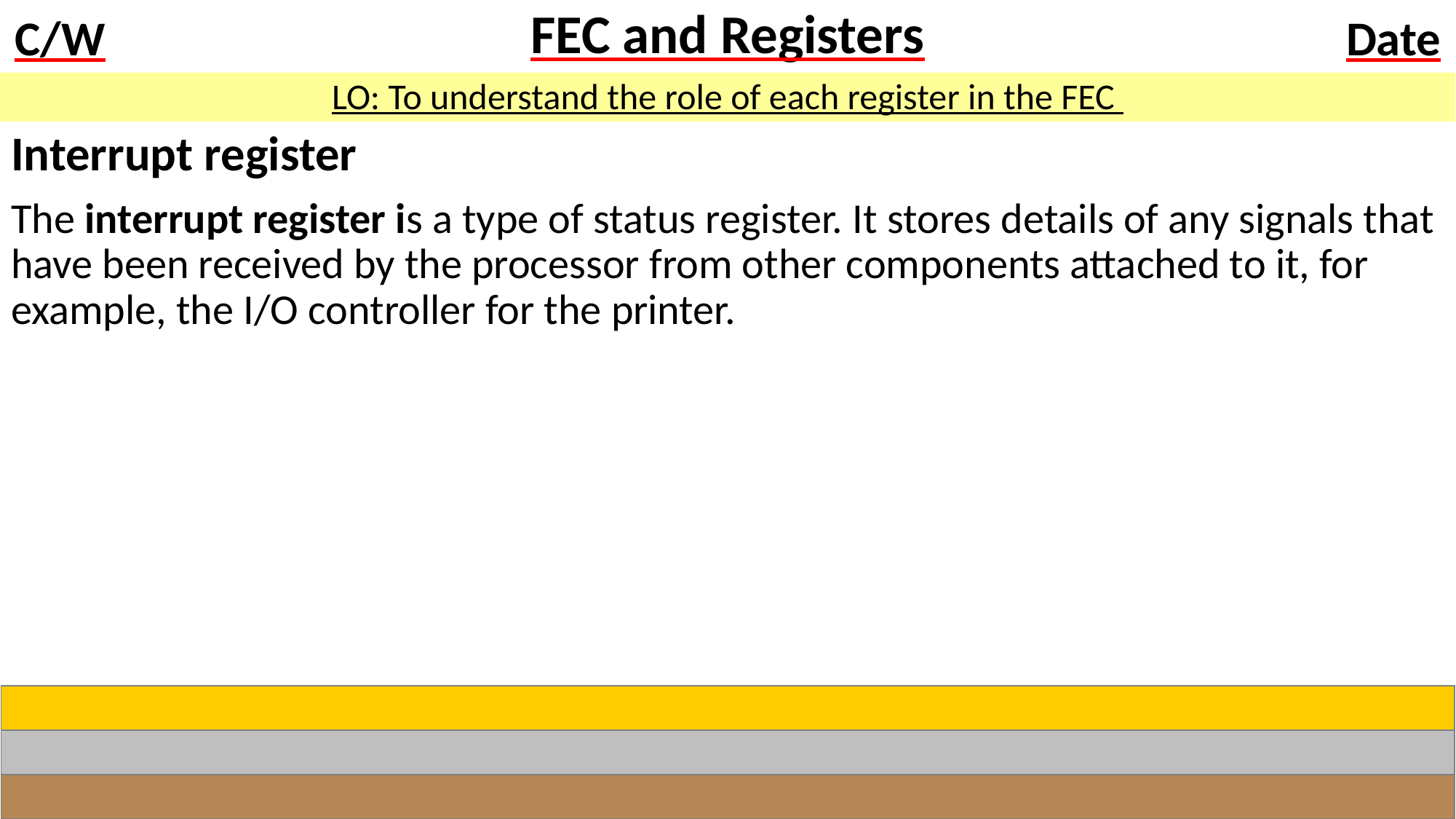

# FEC and Registers
LO: To understand the role of each register in the FEC
Interrupt register
The interrupt register is a type of status register. It stores details of any signals that have been received by the processor from other components attached to it, for example, the I/O controller for the printer.